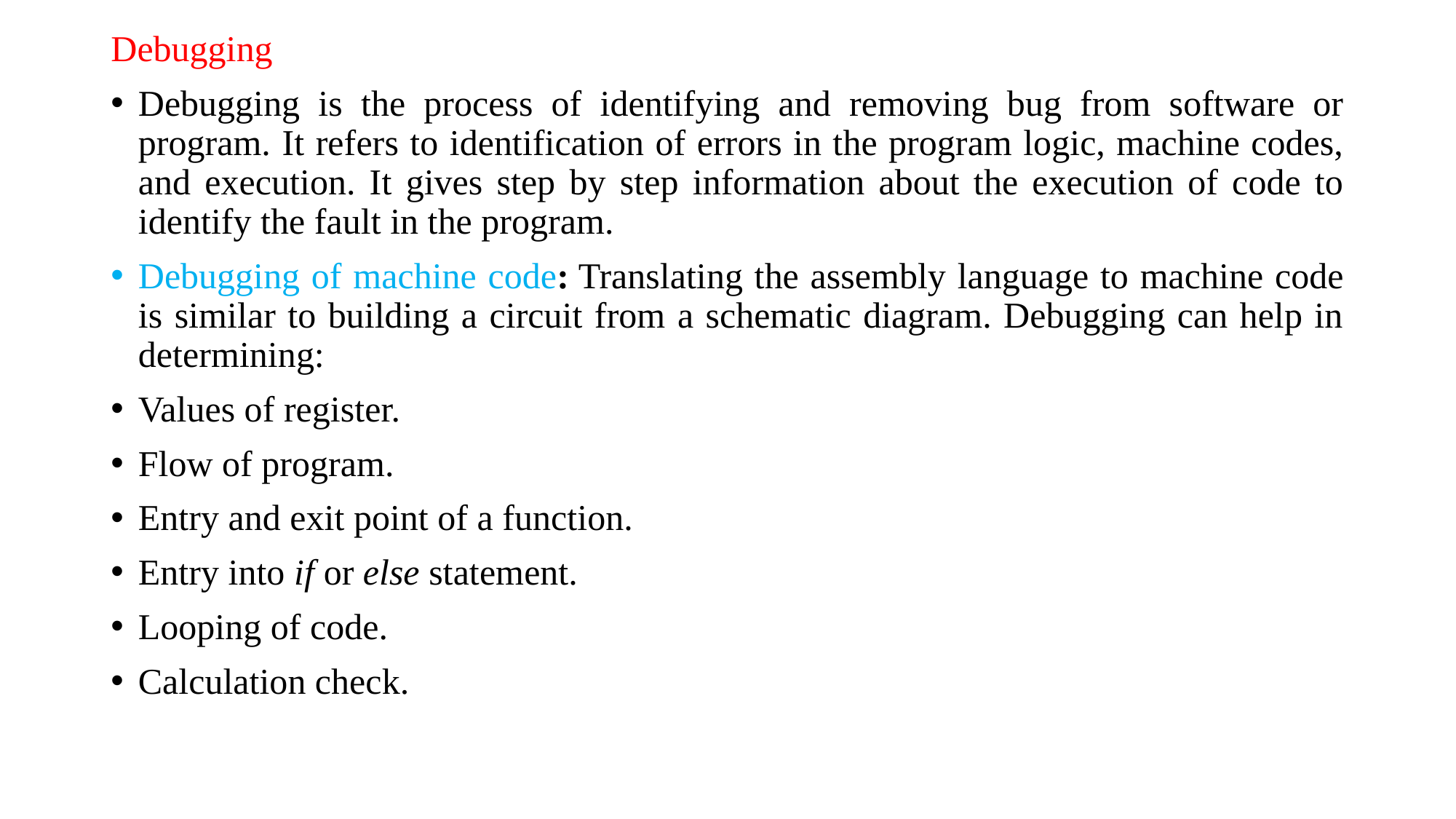

Debugging
Debugging is the process of identifying and removing bug from software or program. It refers to identification of errors in the program logic, machine codes, and execution. It gives step by step information about the execution of code to identify the fault in the program.
Debugging of machine code: Translating the assembly language to machine code is similar to building a circuit from a schematic diagram. Debugging can help in determining:
Values of register.
Flow of program.
Entry and exit point of a function.
Entry into if or else statement.
Looping of code.
Calculation check.